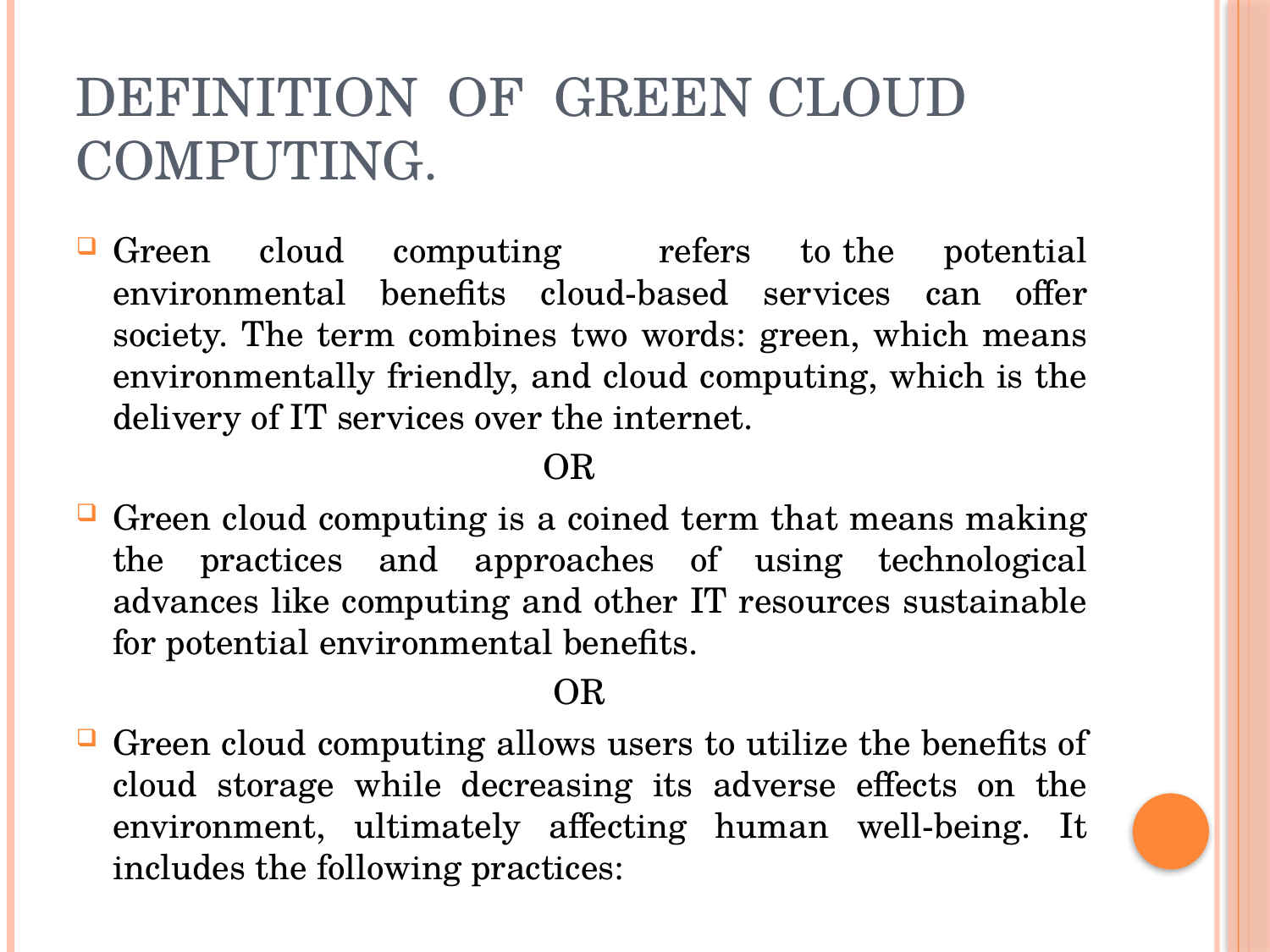

# Definition  of  Green cloud  computing.
Green cloud computing  refers to the potential environmental benefits cloud-based services can offer society. The term combines two words: green, which means environmentally friendly, and cloud computing, which is the delivery of IT services over the internet.
                                                OR
Green cloud computing is a coined term that means making the practices and approaches of using technological advances like computing and other IT resources sustainable for potential environmental benefits.
                                                 OR
Green cloud computing allows users to utilize the benefits of cloud storage while decreasing its adverse effects on the environment, ultimately affecting human well-being. It includes the following practices: